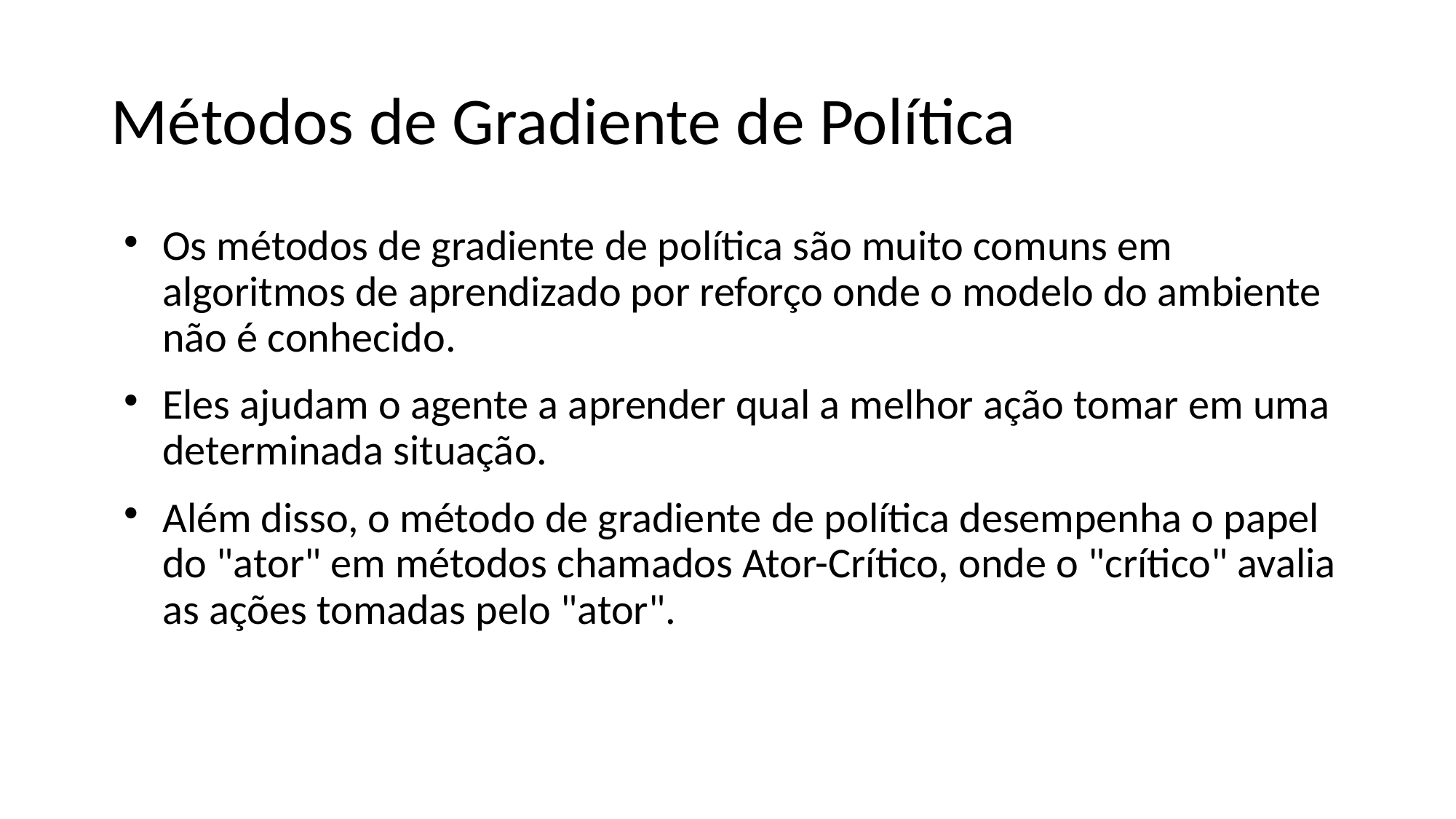

# Métodos de Gradiente de Política
Os métodos de gradiente de política são muito comuns em algoritmos de aprendizado por reforço onde o modelo do ambiente não é conhecido.
Eles ajudam o agente a aprender qual a melhor ação tomar em uma determinada situação.
Além disso, o método de gradiente de política desempenha o papel do "ator" em métodos chamados Ator-Crítico, onde o "crítico" avalia as ações tomadas pelo "ator".